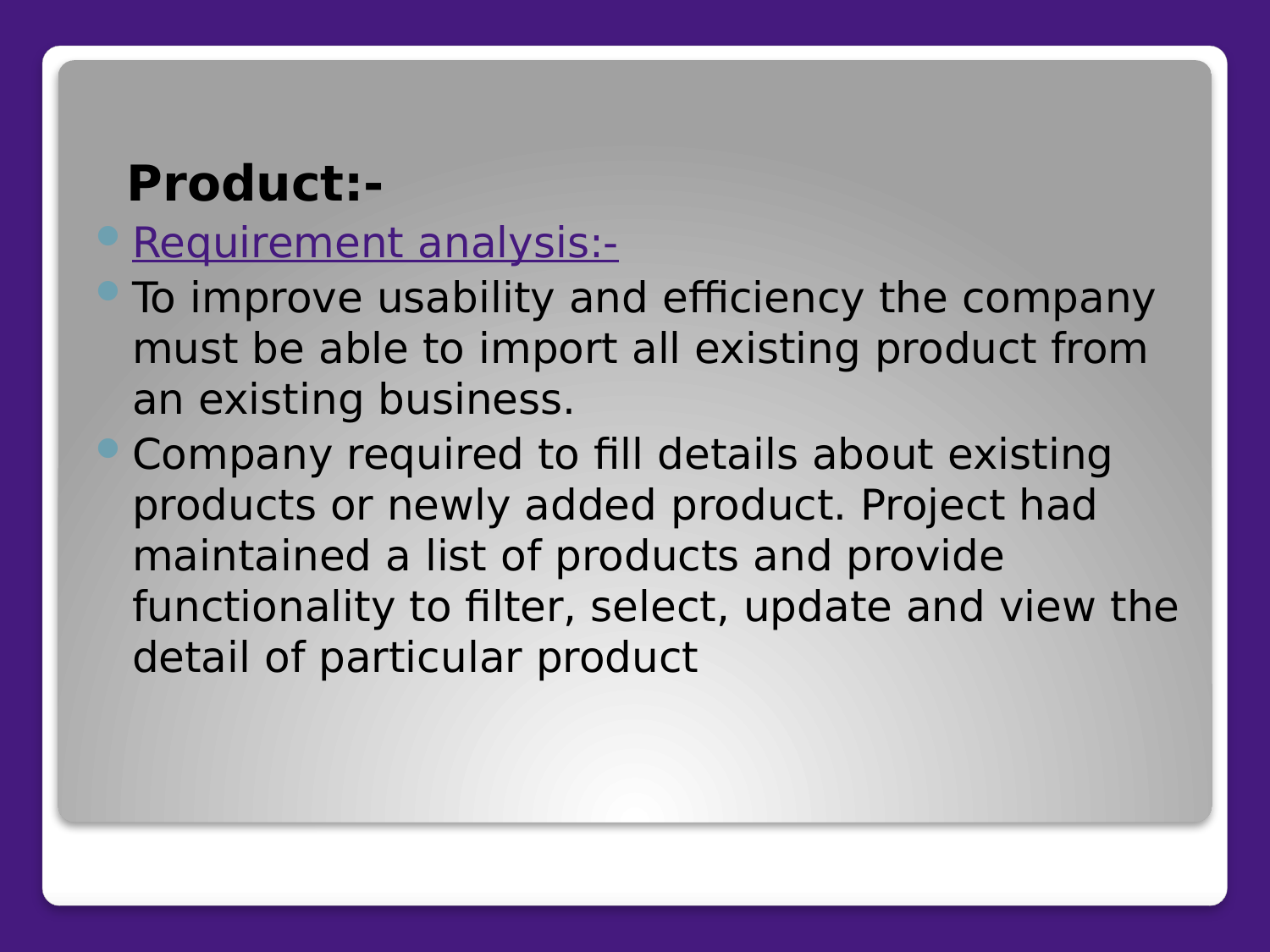

Product:-
Requirement analysis:-
To improve usability and efficiency the company must be able to import all existing product from an existing business.
Company required to fill details about existing products or newly added product. Project had maintained a list of products and provide functionality to filter, select, update and view the detail of particular product